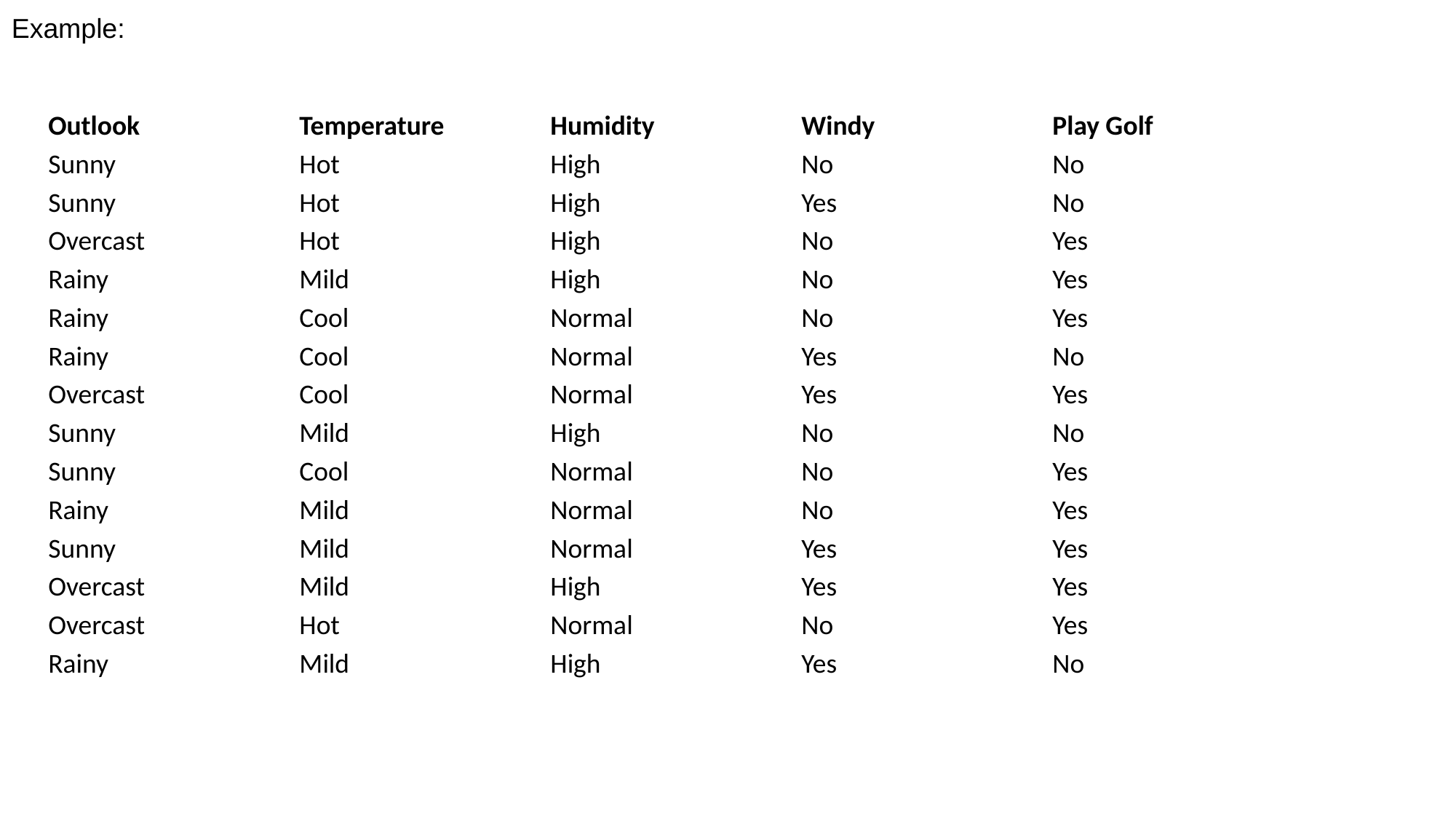

Example:
| Outlook | Temperature | Humidity | Windy | Play Golf |
| --- | --- | --- | --- | --- |
| Sunny | Hot | High | No | No |
| Sunny | Hot | High | Yes | No |
| Overcast | Hot | High | No | Yes |
| Rainy | Mild | High | No | Yes |
| Rainy | Cool | Normal | No | Yes |
| Rainy | Cool | Normal | Yes | No |
| Overcast | Cool | Normal | Yes | Yes |
| Sunny | Mild | High | No | No |
| Sunny | Cool | Normal | No | Yes |
| Rainy | Mild | Normal | No | Yes |
| Sunny | Mild | Normal | Yes | Yes |
| Overcast | Mild | High | Yes | Yes |
| Overcast | Hot | Normal | No | Yes |
| Rainy | Mild | High | Yes | No |